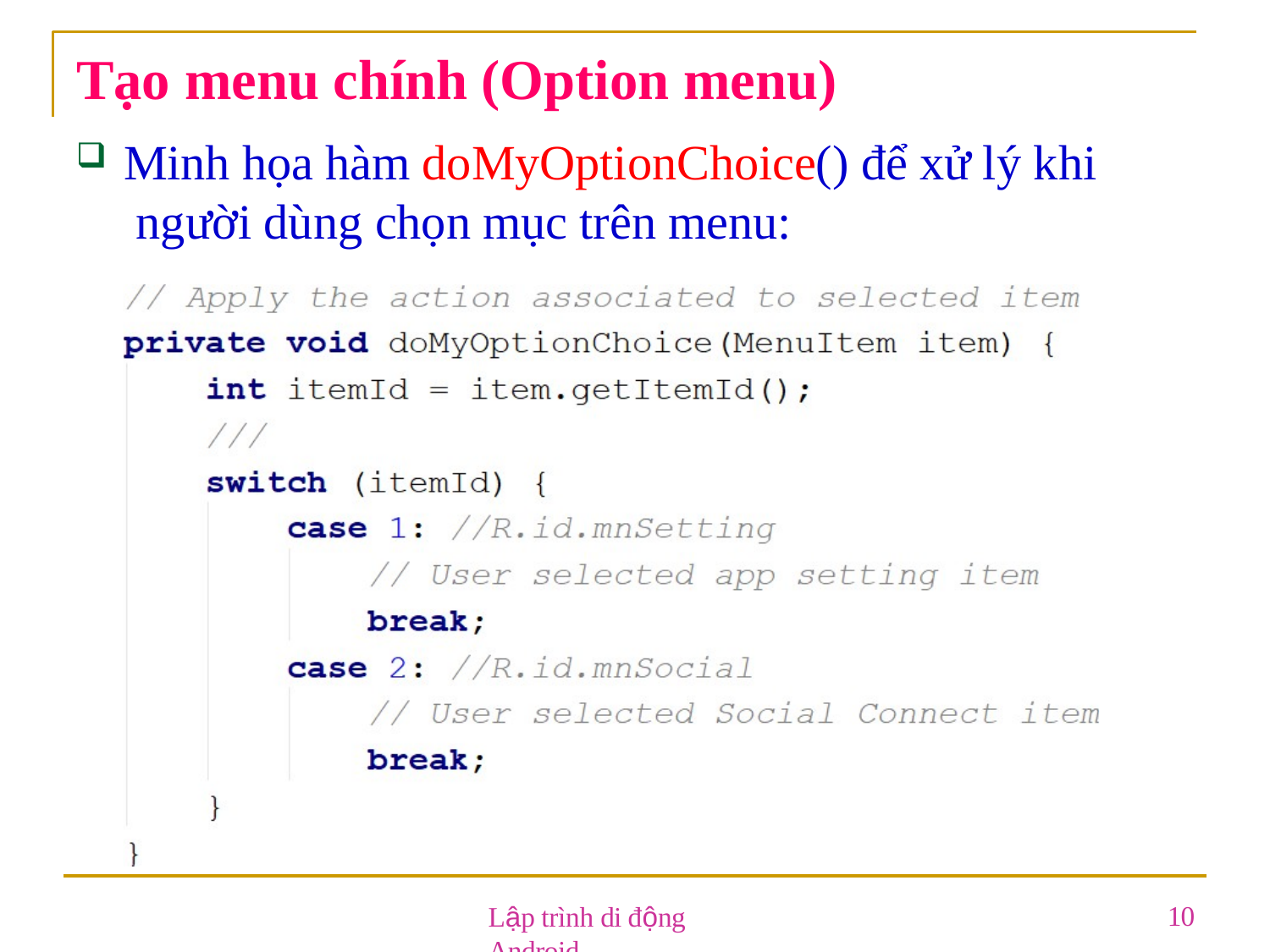

# Tạo menu chính (Option menu)
Minh họa hàm doMyOptionChoice() để xử lý khi  người dùng chọn mục trên menu:

Lập trình di động Android
10